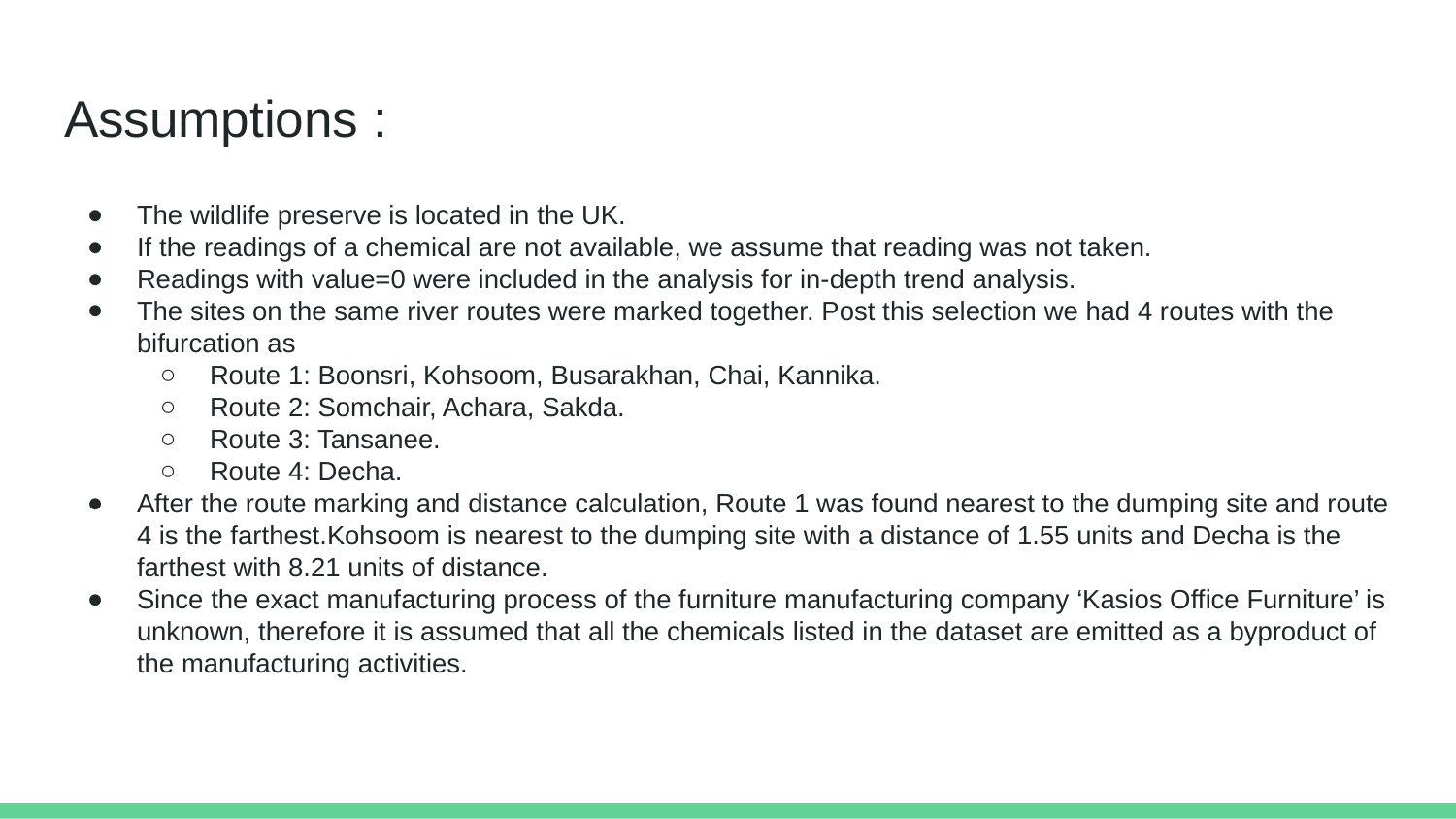

# Assumptions :
The wildlife preserve is located in the UK.
If the readings of a chemical are not available, we assume that reading was not taken.
Readings with value=0 were included in the analysis for in-depth trend analysis.
The sites on the same river routes were marked together. Post this selection we had 4 routes with the bifurcation as
Route 1: Boonsri, Kohsoom, Busarakhan, Chai, Kannika.
Route 2: Somchair, Achara, Sakda.
Route 3: Tansanee.
Route 4: Decha.
After the route marking and distance calculation, Route 1 was found nearest to the dumping site and route 4 is the farthest.Kohsoom is nearest to the dumping site with a distance of 1.55 units and Decha is the farthest with 8.21 units of distance.
Since the exact manufacturing process of the furniture manufacturing company ‘Kasios Office Furniture’ is unknown, therefore it is assumed that all the chemicals listed in the dataset are emitted as a byproduct of the manufacturing activities.